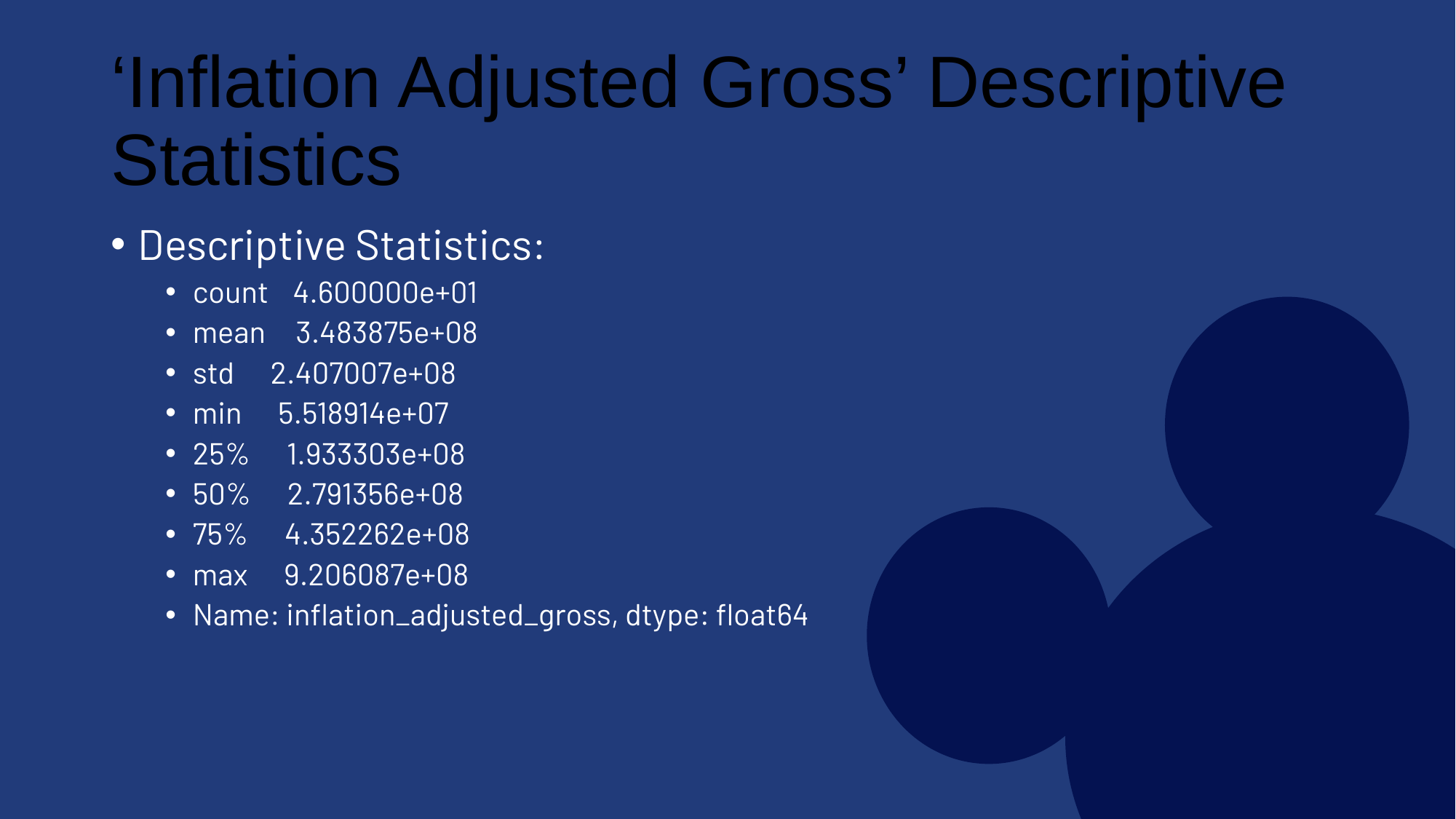

# ‘Inflation Adjusted Gross’ Descriptive Statistics
Descriptive Statistics:
count    4.600000e+01
mean     3.483875e+08
std      2.407007e+08
min      5.518914e+07
25%      1.933303e+08
50%      2.791356e+08
75%      4.352262e+08
max      9.206087e+08
Name: inflation_adjusted_gross, dtype: float64